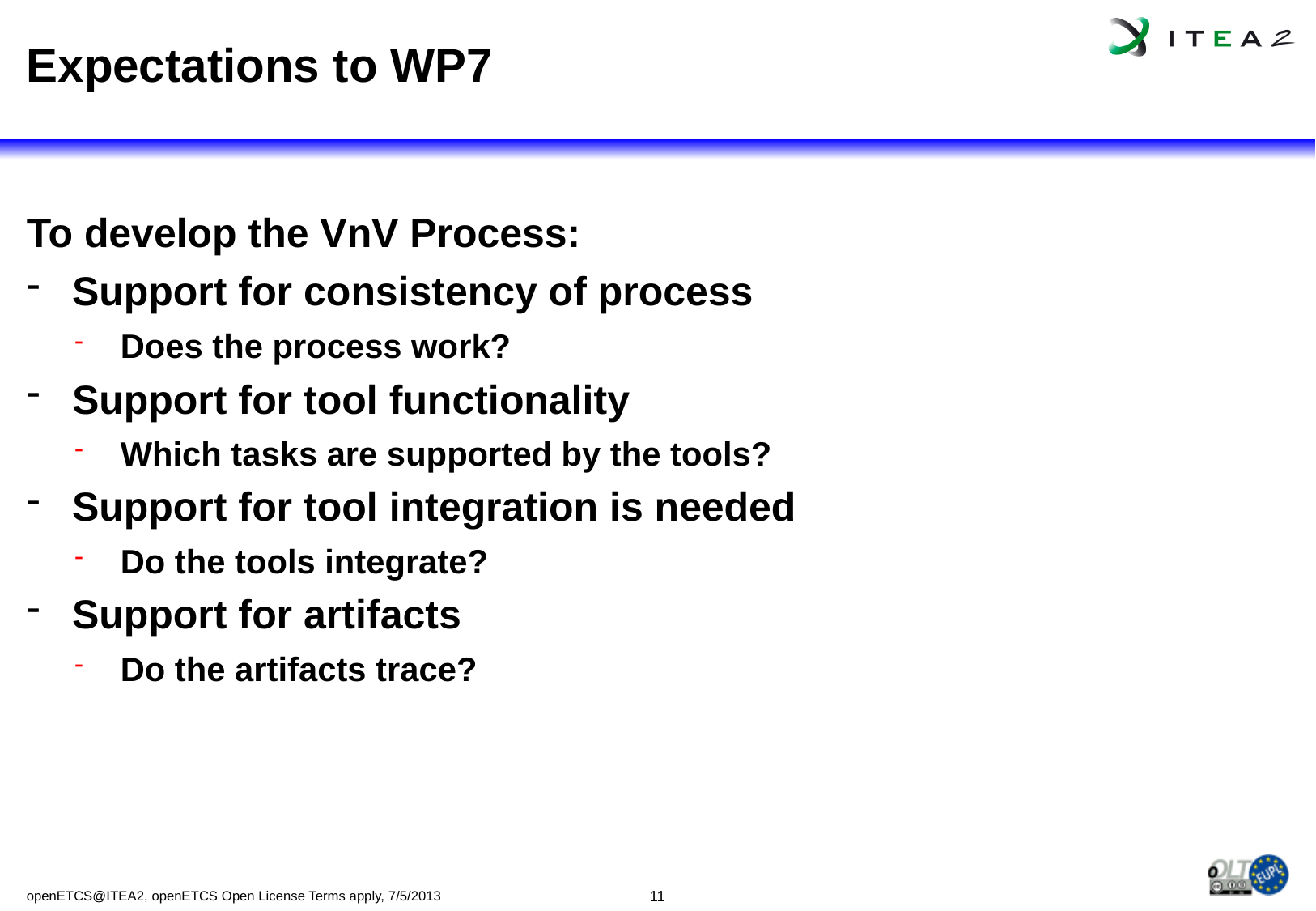

# Expectations to WP7
To develop the VnV Process:
Support for consistency of process
Does the process work?
Support for tool functionality
Which tasks are supported by the tools?
Support for tool integration is needed
Do the tools integrate?
Support for artifacts
Do the artifacts trace?

openETCS@ITEA2, openETCS Open License Terms apply, 7/5/2013
11